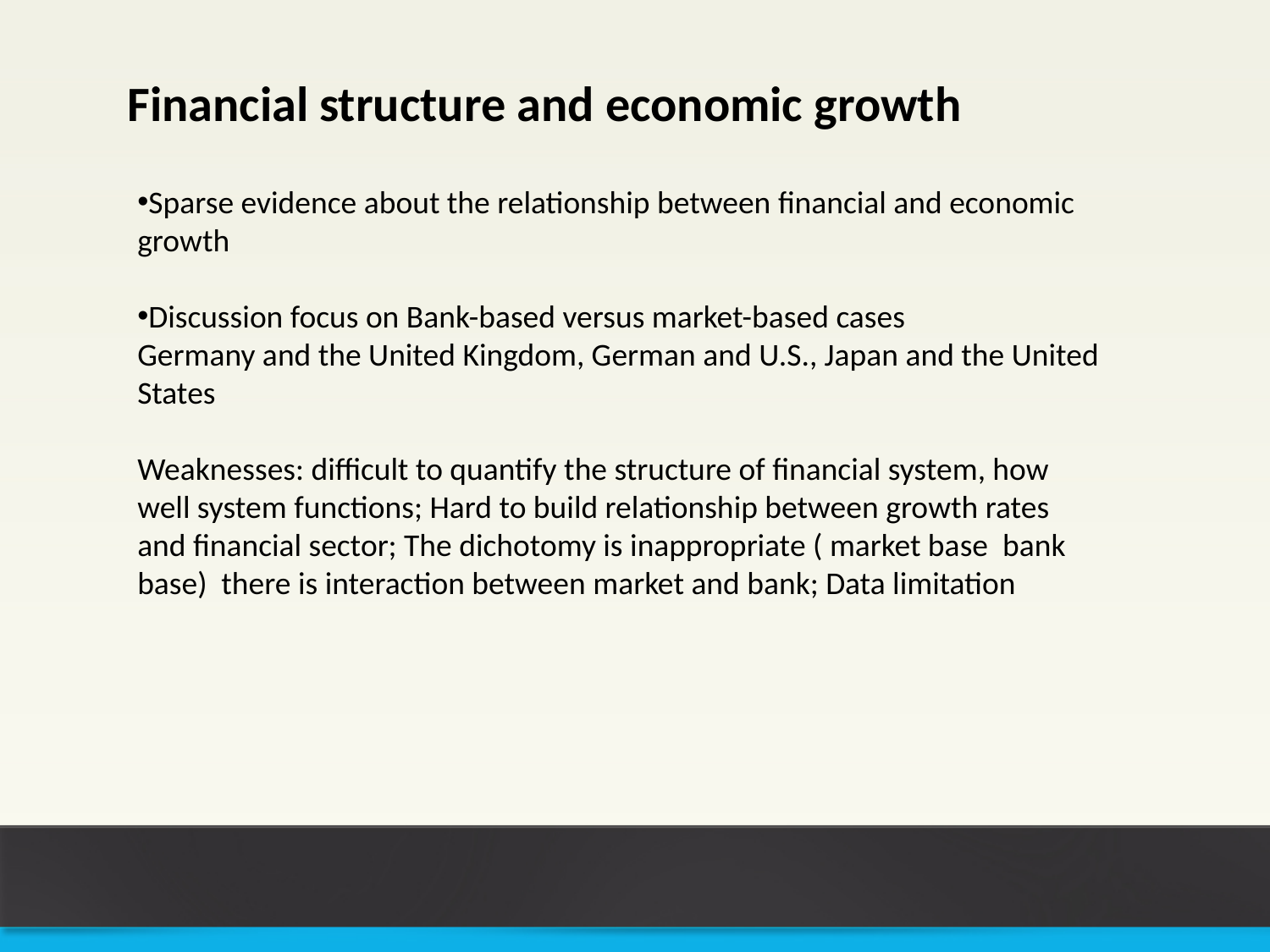

Financial structure and economic growth
Sparse evidence about the relationship between financial and economic growth

Discussion focus on Bank-based versus market-based cases
Germany and the United Kingdom, German and U.S., Japan and the United States

Weaknesses: difficult to quantify the structure of financial system, how well system functions; Hard to build relationship between growth rates and financial sector; The dichotomy is inappropriate ( market base  bank base)  there is interaction between market and bank; Data limitation